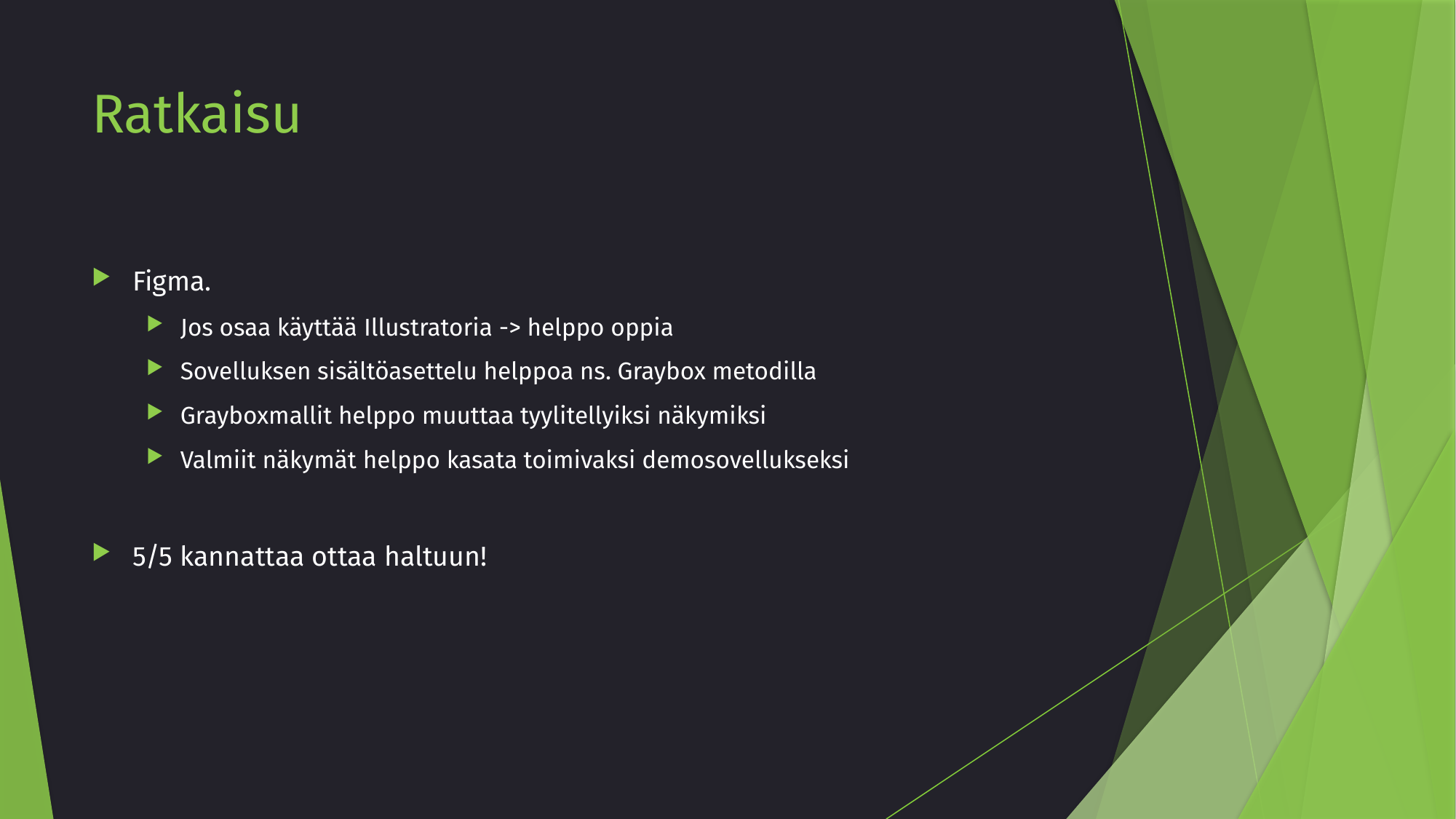

# Ratkaisu
Figma.
Jos osaa käyttää Illustratoria -> helppo oppia
Sovelluksen sisältöasettelu helppoa ns. Graybox metodilla
Grayboxmallit helppo muuttaa tyylitellyiksi näkymiksi
Valmiit näkymät helppo kasata toimivaksi demosovellukseksi

5/5 kannattaa ottaa haltuun!